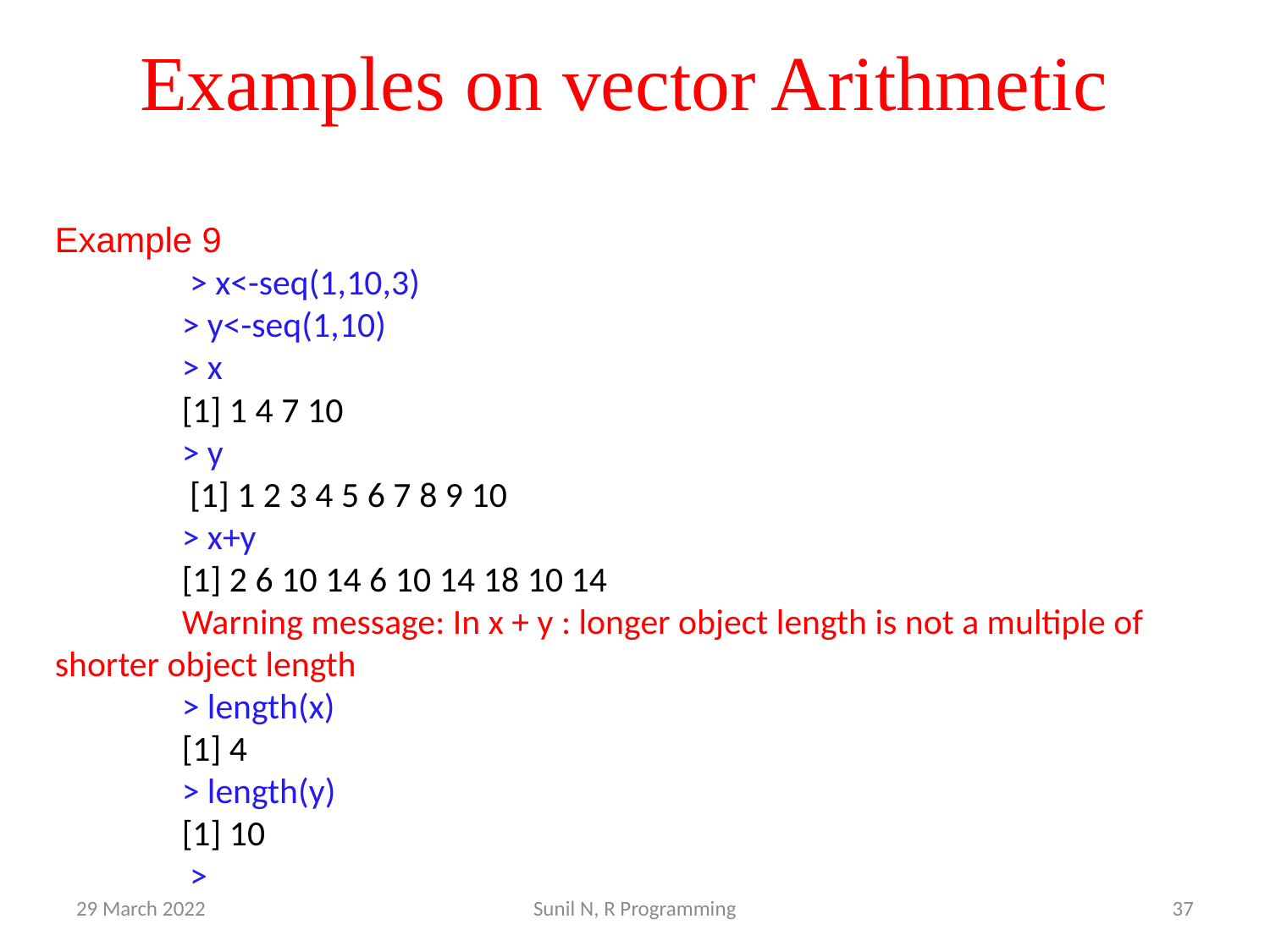

# Examples on vector Arithmetic
Example 9
	 > x<-seq(1,10,3)
	> y<-seq(1,10)
	> x
	[1] 1 4 7 10
	> y
	 [1] 1 2 3 4 5 6 7 8 9 10
	> x+y
	[1] 2 6 10 14 6 10 14 18 10 14
	Warning message: In x + y : longer object length is not a multiple of shorter object length
	> length(x)
	[1] 4
	> length(y)
	[1] 10
	 >
29 March 2022
Sunil N, R Programming
37